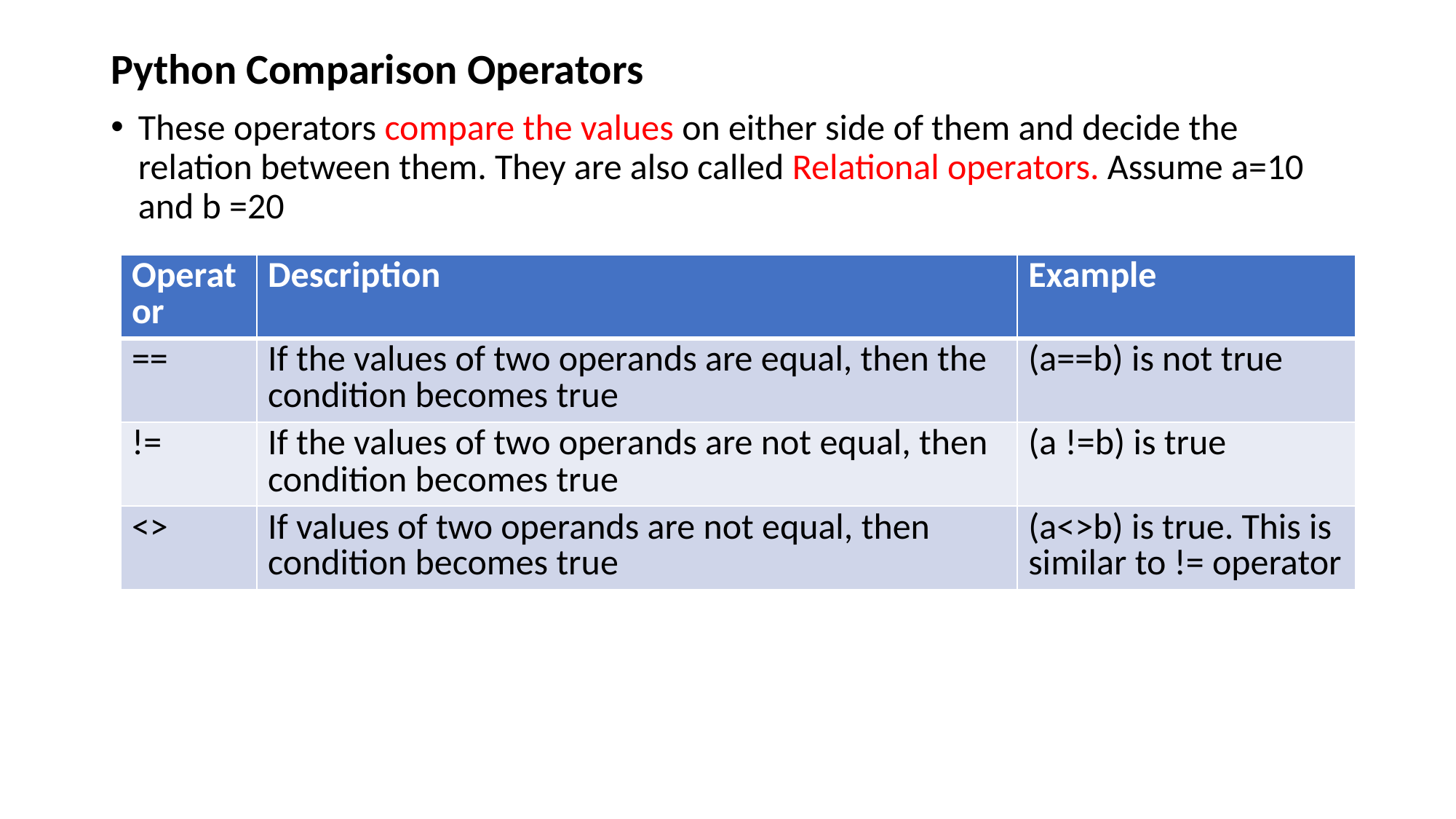

Python Comparison Operators
These operators compare the values on either side of them and decide the relation between them. They are also called Relational operators. Assume a=10 and b =20
| Operator | Description | Example |
| --- | --- | --- |
| == | If the values of two operands are equal, then the condition becomes true | (a==b) is not true |
| != | If the values of two operands are not equal, then condition becomes true | (a !=b) is true |
| <> | If values of two operands are not equal, then condition becomes true | (a<>b) is true. This is similar to != operator |